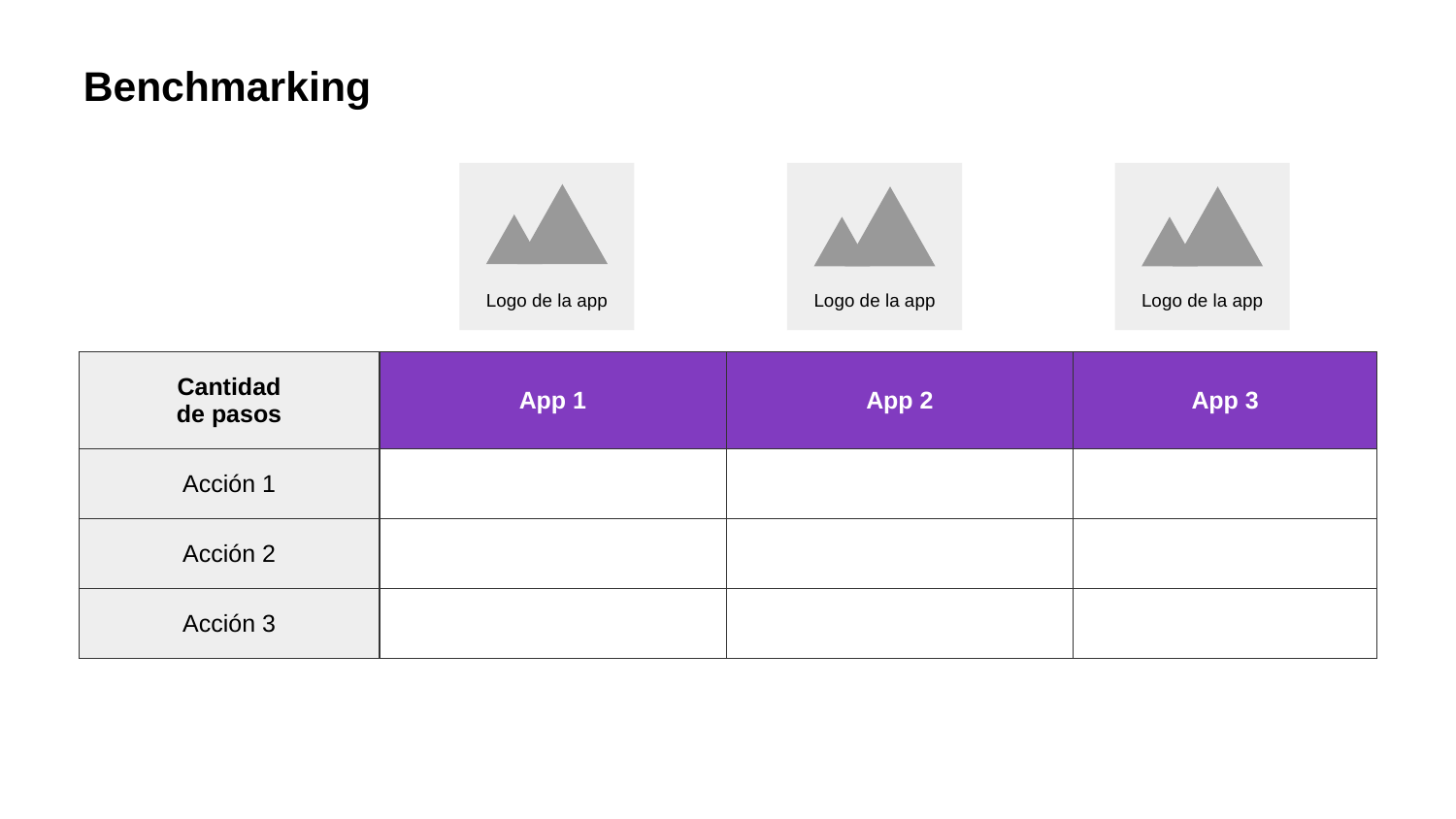

Benchmarking

Logo de la app

Logo de la app

Logo de la app

| Cantidad de pasos | App 1 | App 2 | App 3 |
| --- | --- | --- | --- |
| Acción 1 |  |  |  |
| Acción 2 |  |  |  |
| Acción 3 |  |  |  |